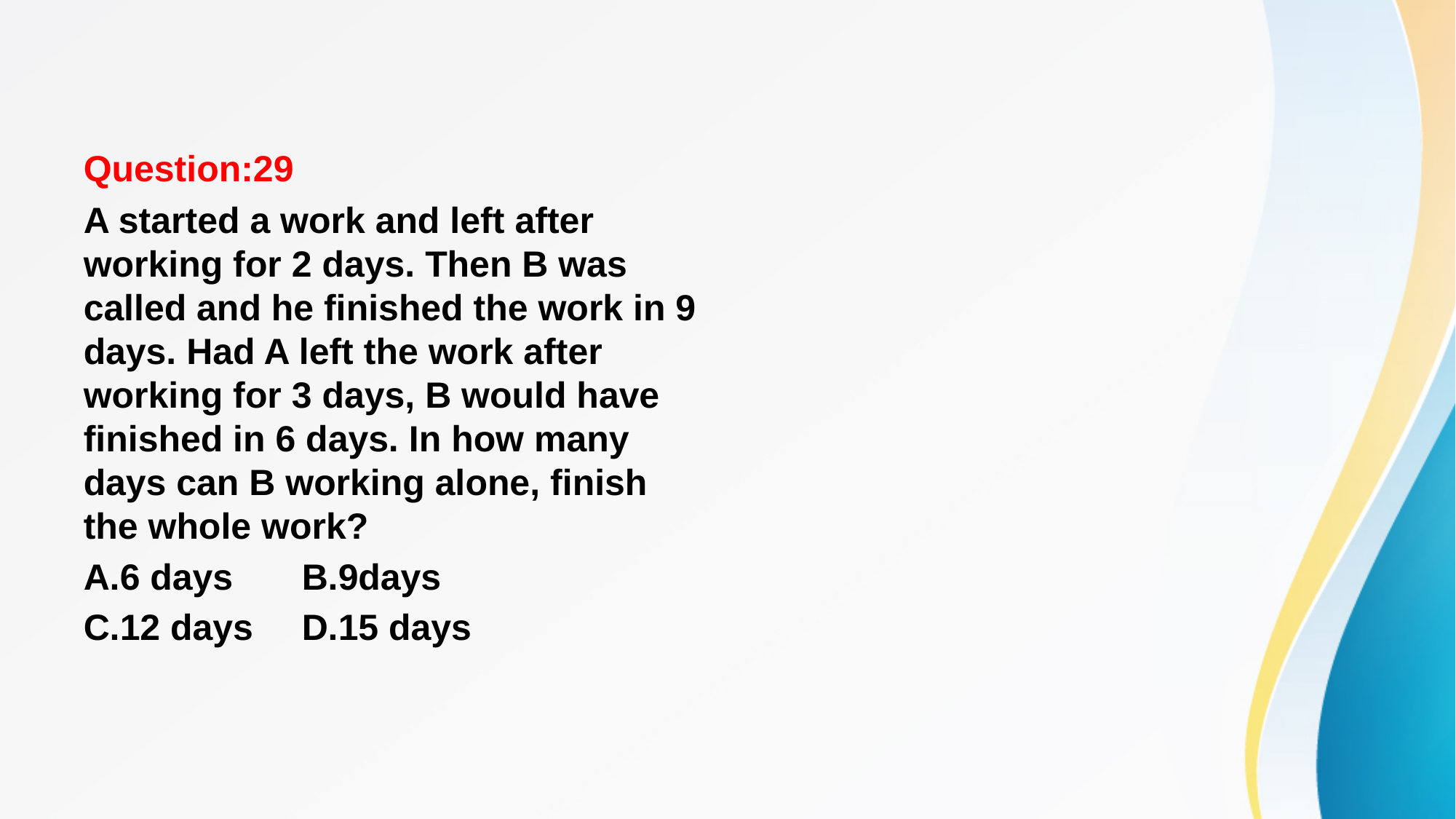

#
Question:29
A started a work and left after working for 2 days. Then B was called and he finished the work in 9 days. Had A left the work after working for 3 days, B would have finished in 6 days. In how many days can B working alone, finish the whole work?
A.6 days	B.9days
C.12 days	D.15 days